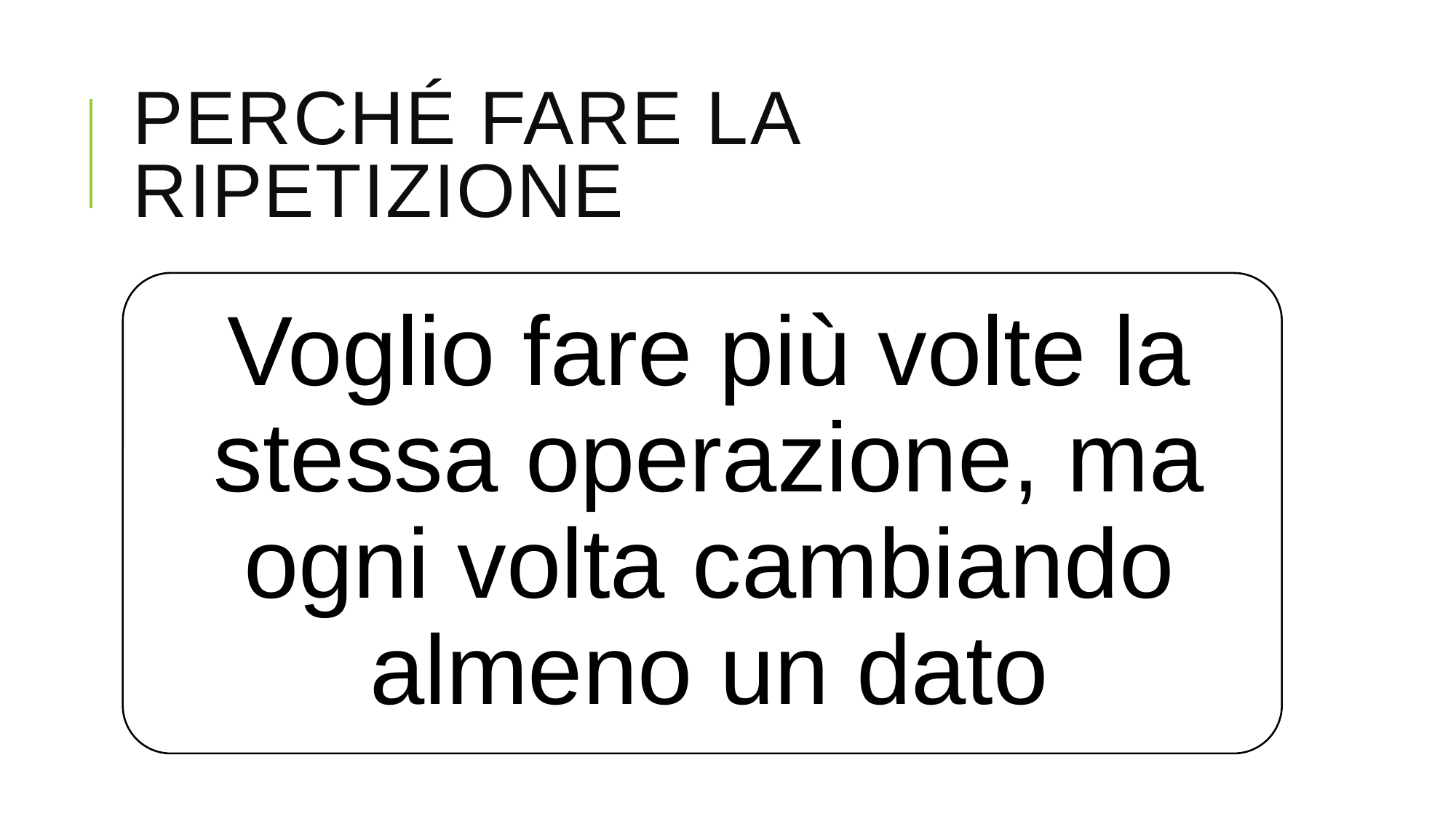

# Perché fare la ripetizione
Voglio fare più volte la stessa operazione, ma ogni volta cambiando almeno un dato